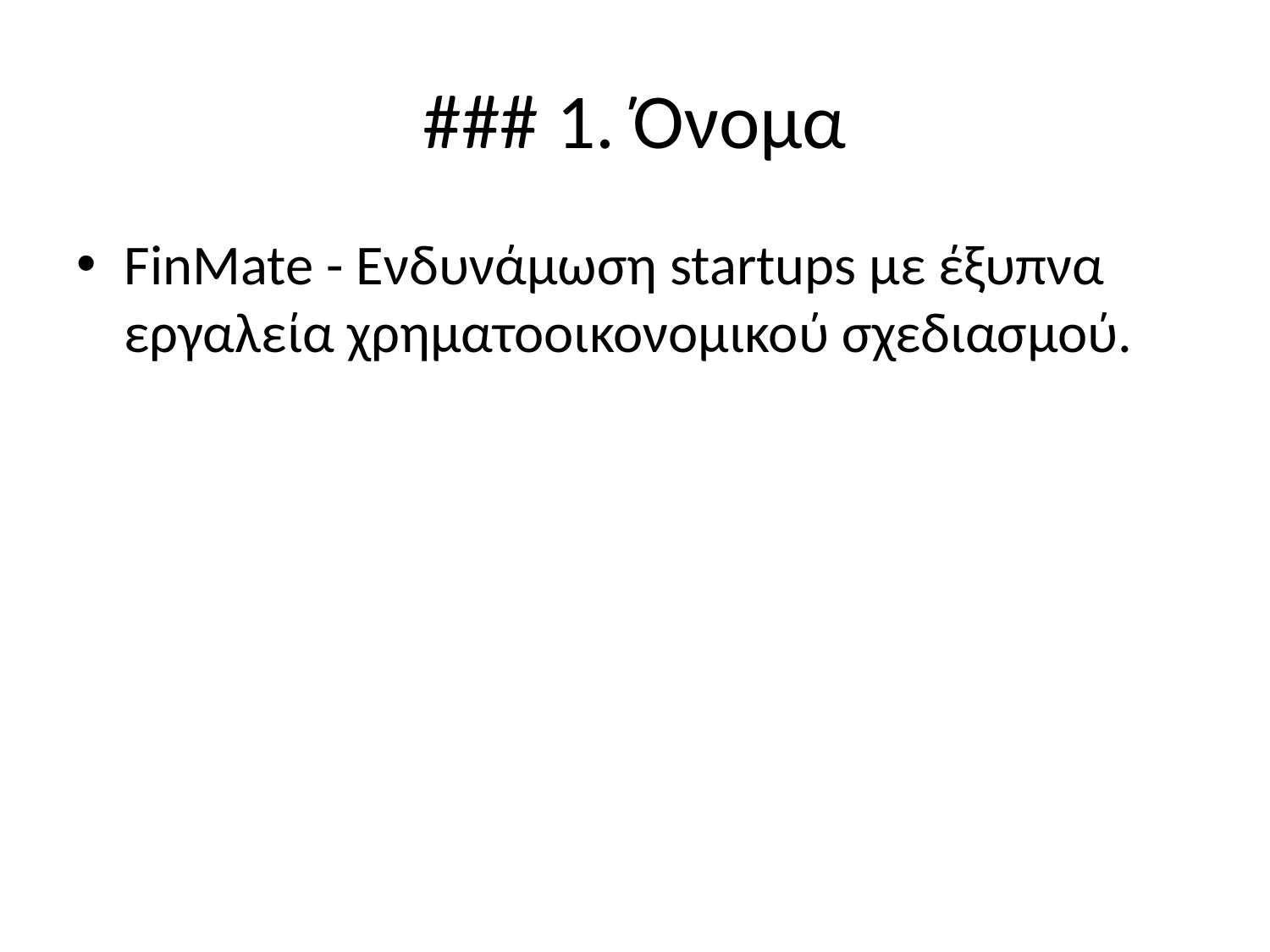

# ### 1. Όνομα
FinMate - Ενδυνάμωση startups με έξυπνα εργαλεία χρηματοοικονομικού σχεδιασμού.